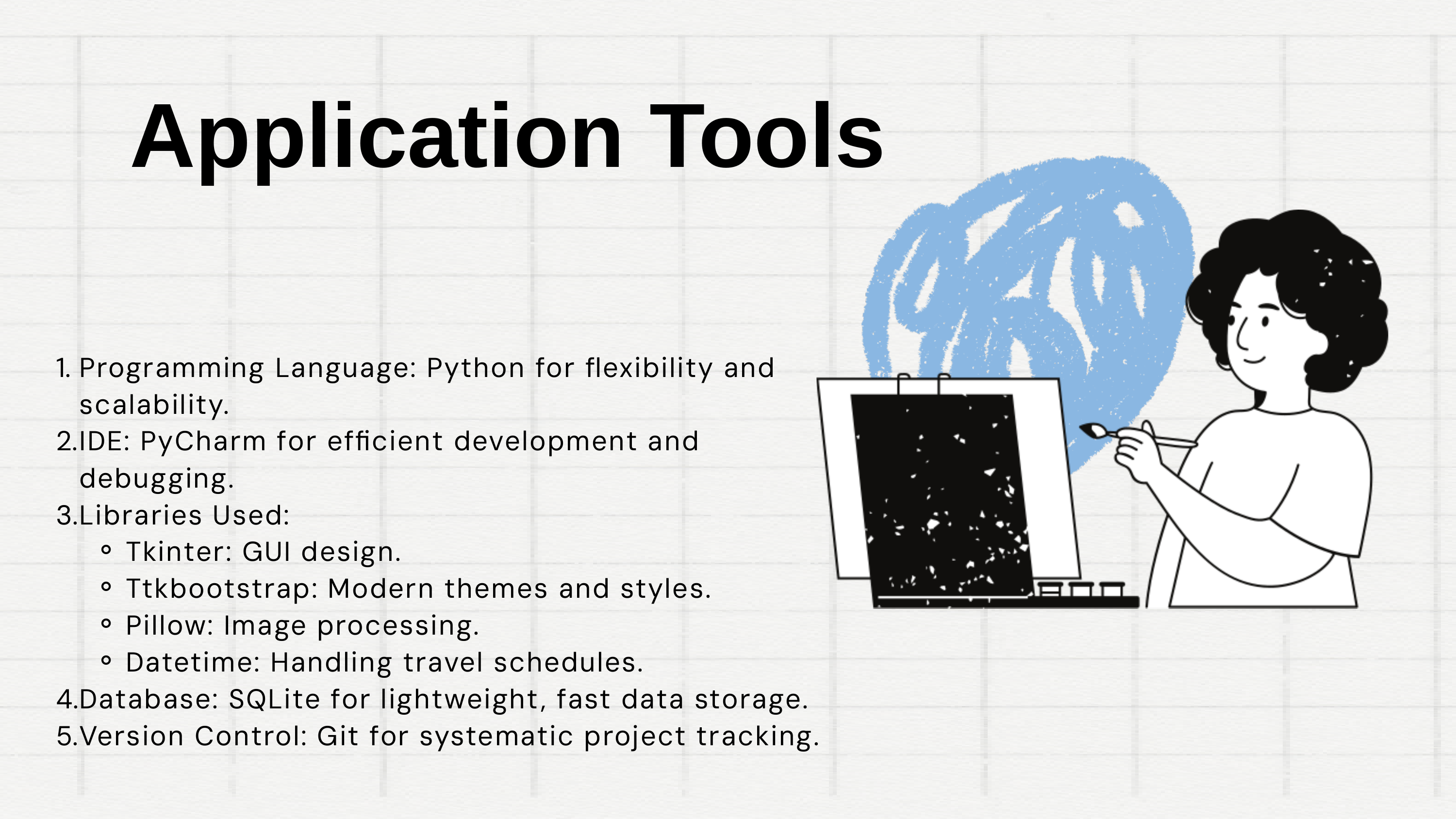

Application Tools

Programming Language: Python for flexibility and scalability.
IDE: PyCharm for efficient development and debugging.
Libraries Used:
Tkinter: GUI design.
Ttkbootstrap: Modern themes and styles.
Pillow: Image processing.
Datetime: Handling travel schedules.
Database: SQLite for lightweight, fast data storage.
Version Control: Git for systematic project tracking.